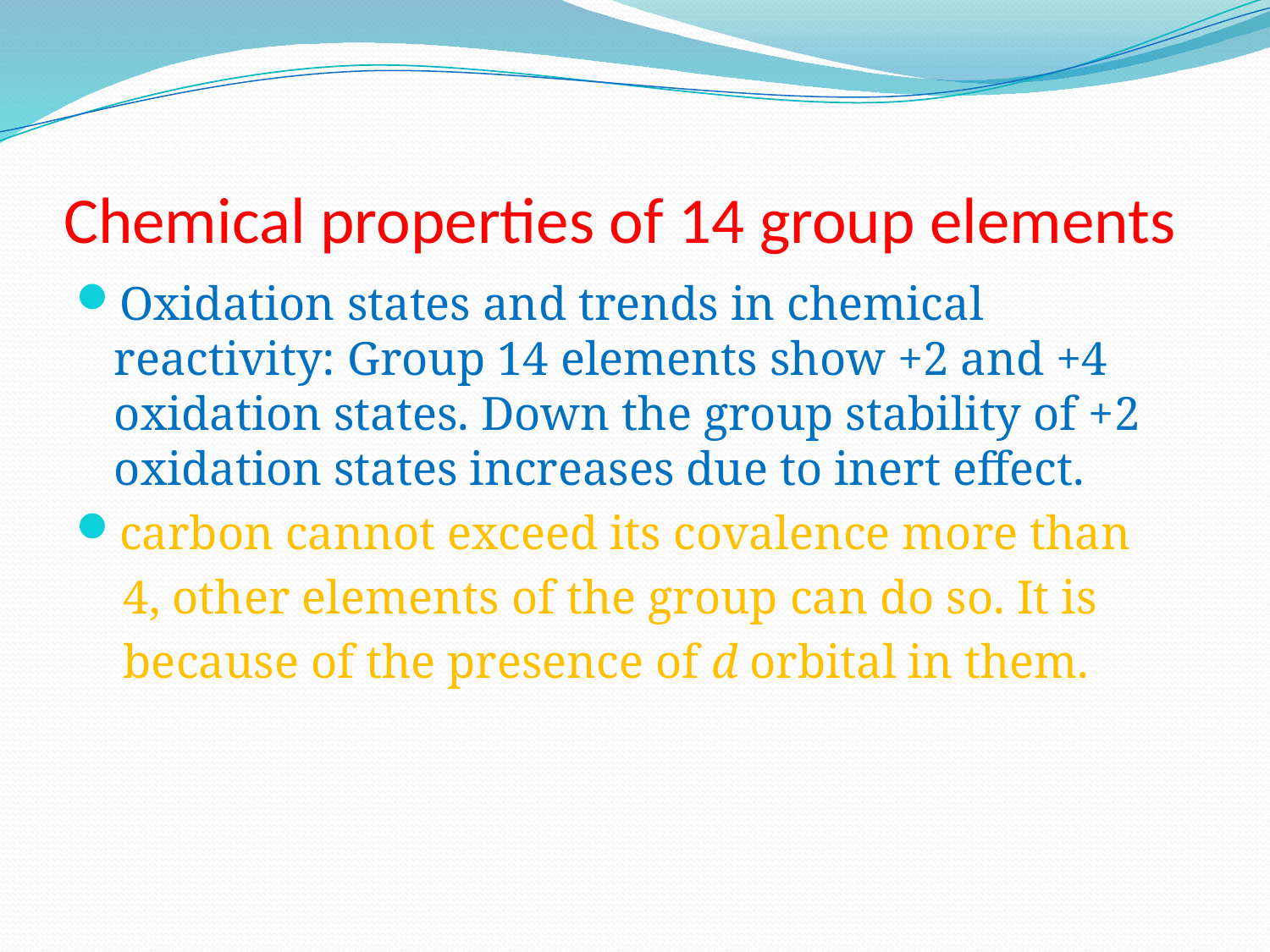

# Chemical properties of 14 group elements
Oxidation states and trends in chemical reactivity: Group 14 elements show +2 and +4 oxidation states. Down the group stability of +2 oxidation states increases due to inert effect.
carbon cannot exceed its covalence more than
    4, other elements of the group can do so. It is
    because of the presence of d orbital in them.